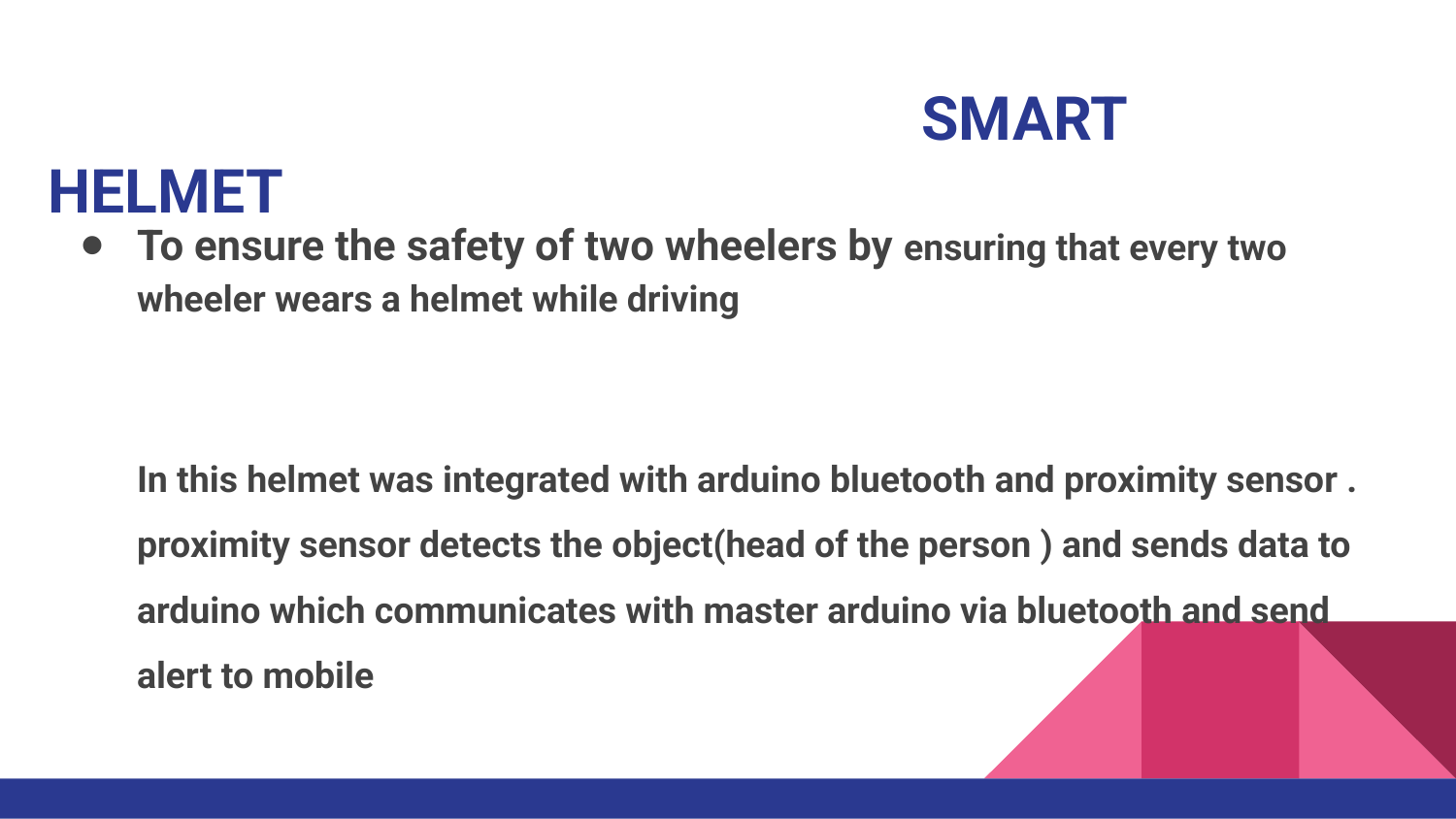

# SMART HELMET
To ensure the safety of two wheelers by ensuring that every two wheeler wears a helmet while driving

In this helmet was integrated with arduino bluetooth and proximity sensor . proximity sensor detects the object(head of the person ) and sends data to arduino which communicates with master arduino via bluetooth and send alert to mobile